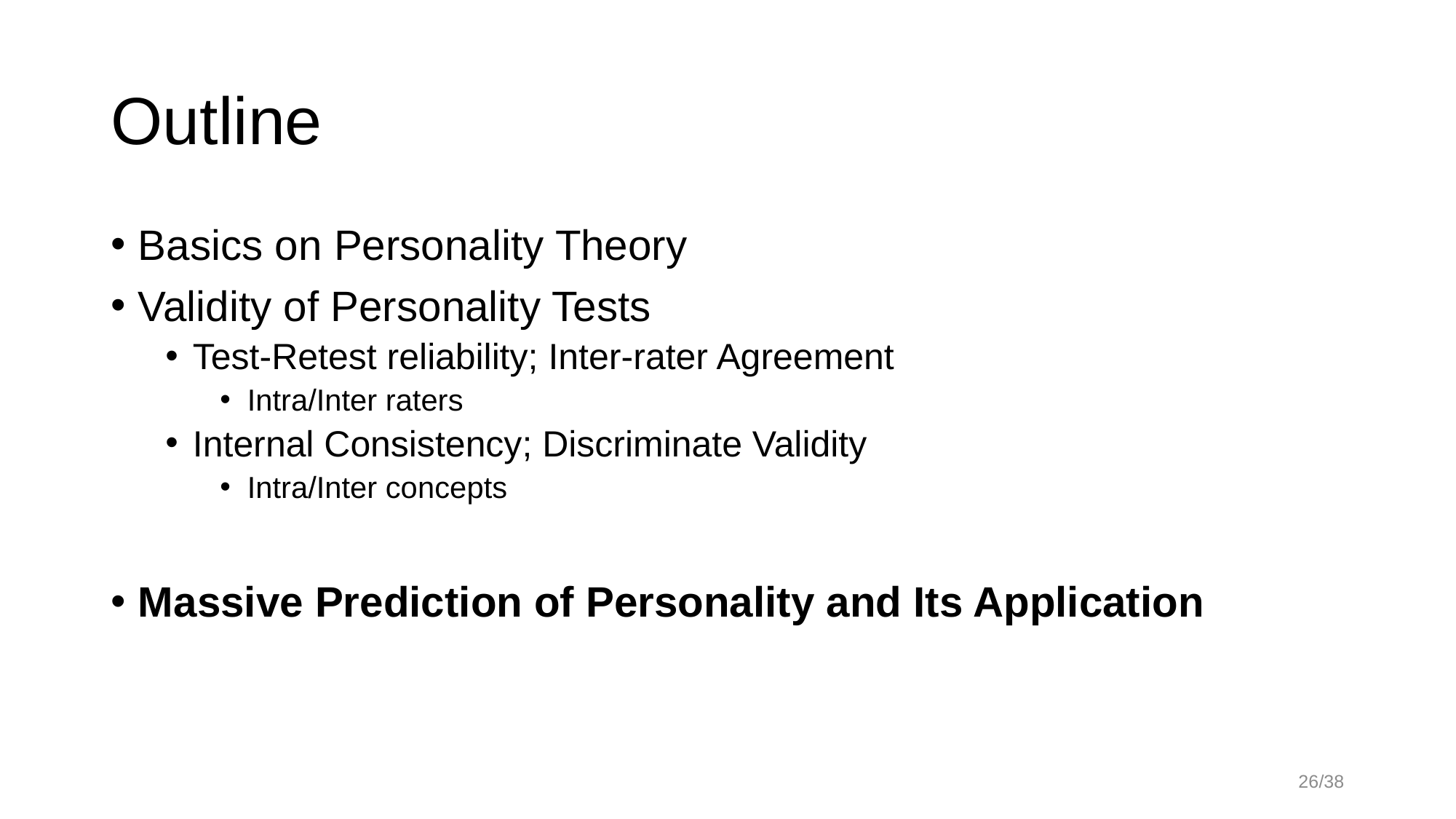

# Outline
Basics on Personality Theory
Validity of Personality Tests
Test-Retest reliability; Inter-rater Agreement
Intra/Inter raters
Internal Consistency; Discriminate Validity
Intra/Inter concepts

Massive Prediction of Personality and Its Application
26/38